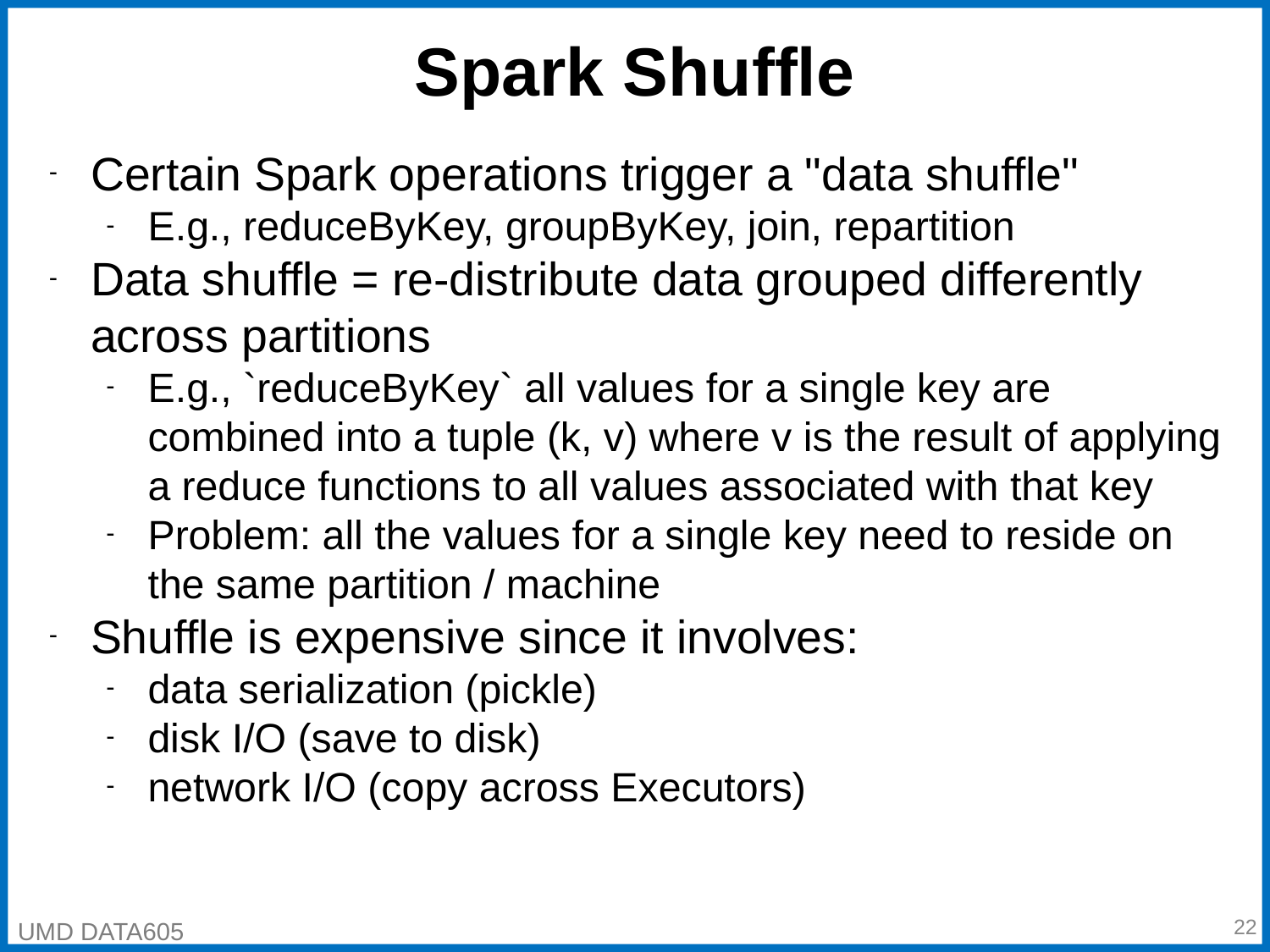

# Spark Shuffle
Certain Spark operations trigger a "data shuffle"
E.g., reduceByKey, groupByKey, join, repartition
Data shuffle = re-distribute data grouped differently across partitions
E.g., `reduceByKey` all values for a single key are combined into a tuple (k, v) where v is the result of applying a reduce functions to all values associated with that key
Problem: all the values for a single key need to reside on the same partition / machine
Shuffle is expensive since it involves:
data serialization (pickle)
disk I/O (save to disk)
network I/O (copy across Executors)

22